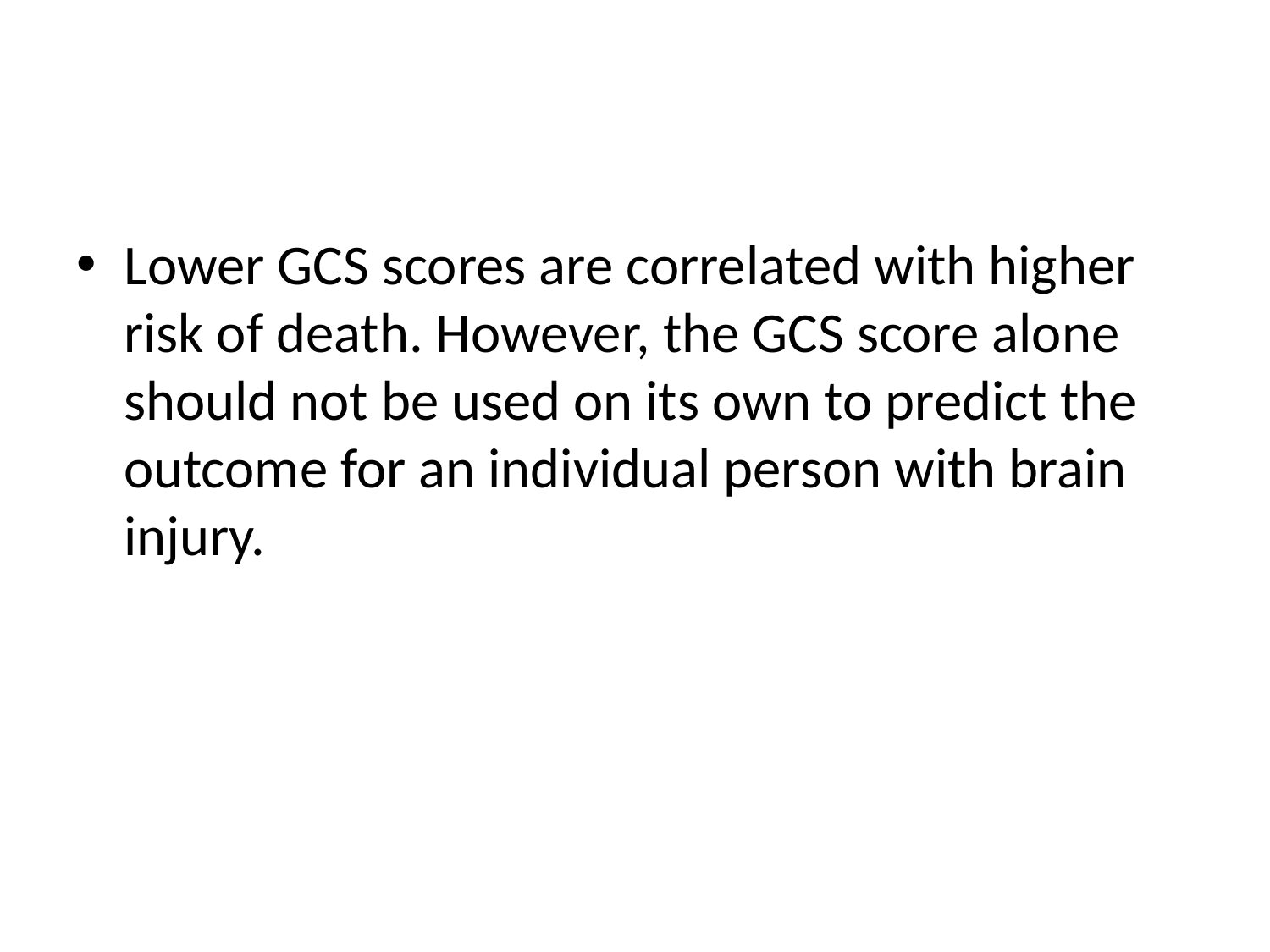

#
Lower GCS scores are correlated with higher risk of death. However, the GCS score alone should not be used on its own to predict the outcome for an individual person with brain injury.